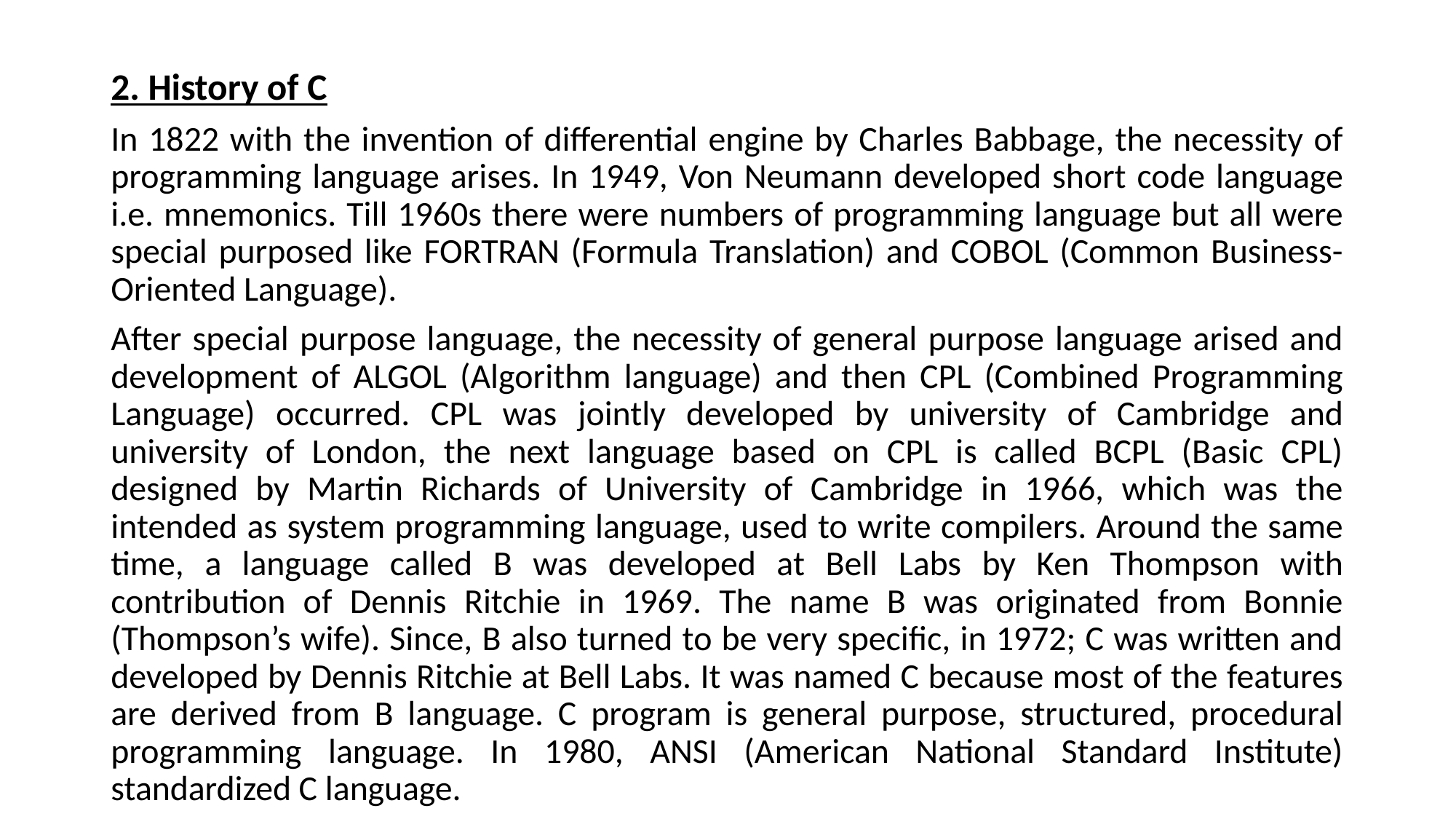

2. History of C
In 1822 with the invention of differential engine by Charles Babbage, the necessity of programming language arises. In 1949, Von Neumann developed short code language i.e. mnemonics. Till 1960s there were numbers of programming language but all were special purposed like FORTRAN (Formula Translation) and COBOL (Common Business-Oriented Language).
After special purpose language, the necessity of general purpose language arised and development of ALGOL (Algorithm language) and then CPL (Combined Programming Language) occurred. CPL was jointly developed by university of Cambridge and university of London, the next language based on CPL is called BCPL (Basic CPL) designed by Martin Richards of University of Cambridge in 1966, which was the intended as system programming language, used to write compilers. Around the same time, a language called B was developed at Bell Labs by Ken Thompson with contribution of Dennis Ritchie in 1969. The name B was originated from Bonnie (Thompson’s wife). Since, B also turned to be very specific, in 1972; C was written and developed by Dennis Ritchie at Bell Labs. It was named C because most of the features are derived from B language. C program is general purpose, structured, procedural programming language. In 1980, ANSI (American National Standard Institute) standardized C language.